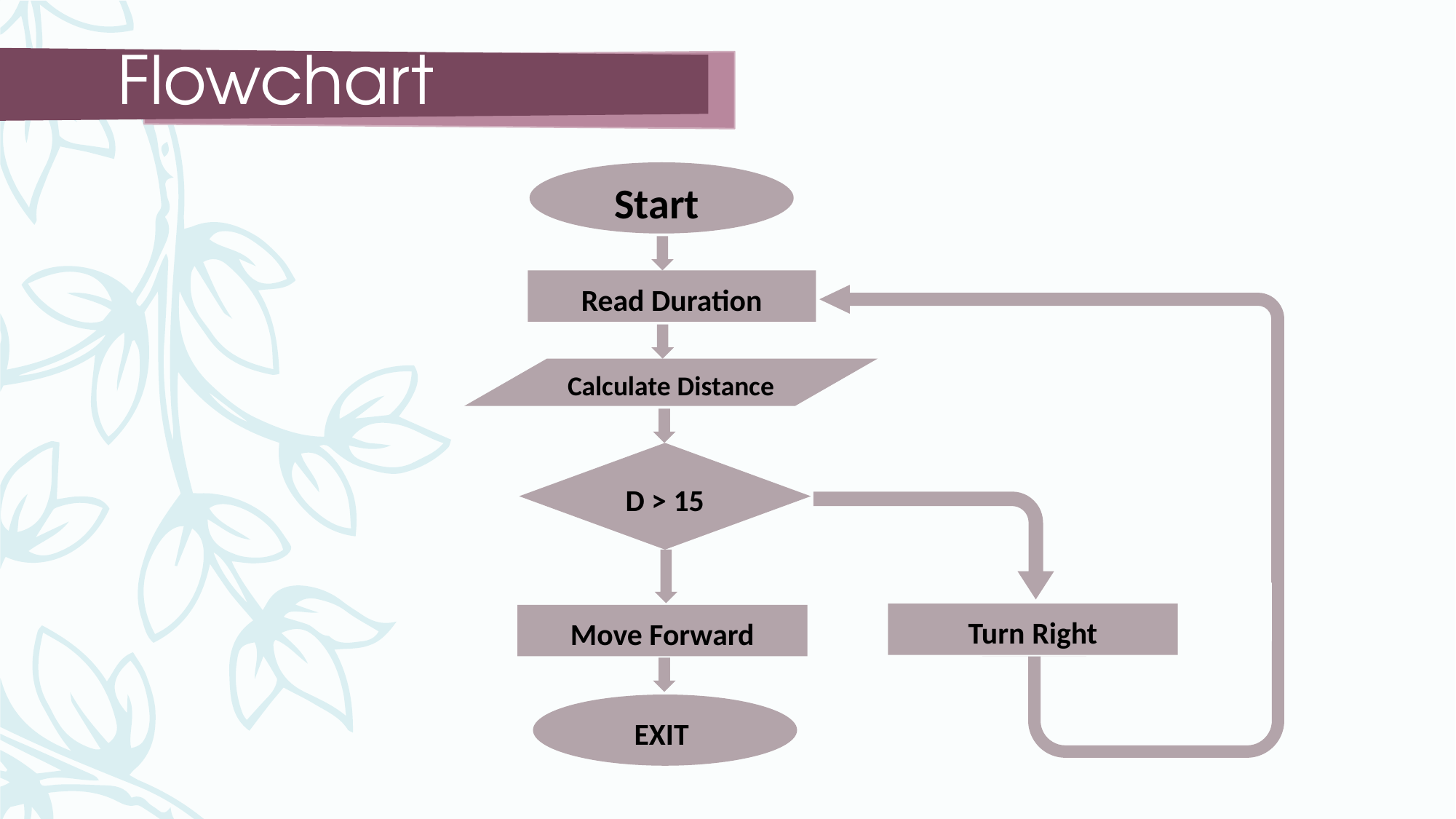

Flowchart

Start

Read Duration

Calculate Distance

D > 15

Turn Right
Move Forward

EXIT